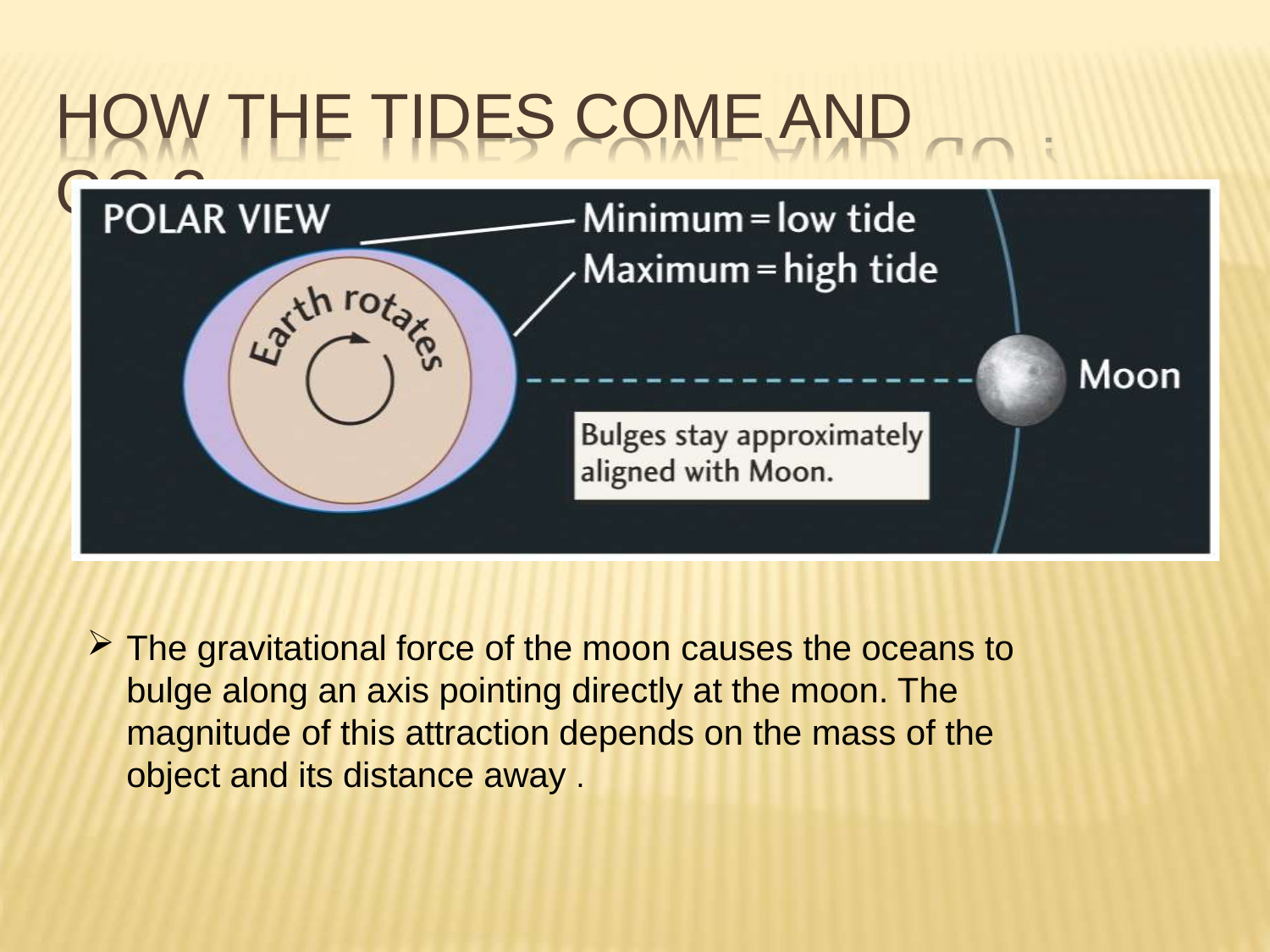

# HOW THE TIDES COME AND GO ?

The gravitational force of the moon causes the oceans to  bulge along an axis pointing directly at the moon. The  magnitude of this attraction depends on the mass of the  object and its distance away .